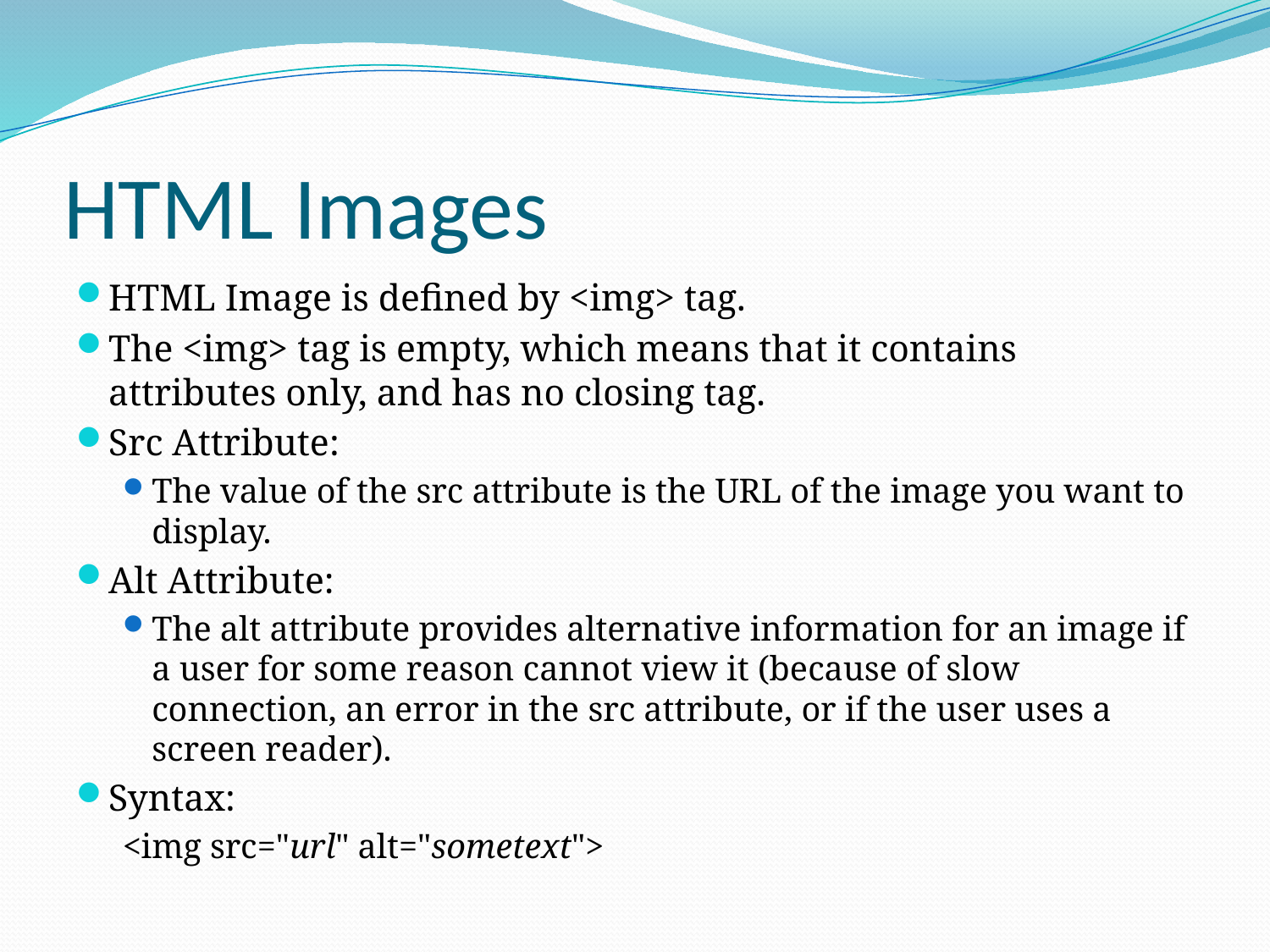

# HTML Images
HTML Image is defined by <img> tag.
The <img> tag is empty, which means that it contains attributes only, and has no closing tag.
Src Attribute:
The value of the src attribute is the URL of the image you want to display.
Alt Attribute:
The alt attribute provides alternative information for an image if a user for some reason cannot view it (because of slow connection, an error in the src attribute, or if the user uses a screen reader).
Syntax:
<img src="url" alt="sometext">